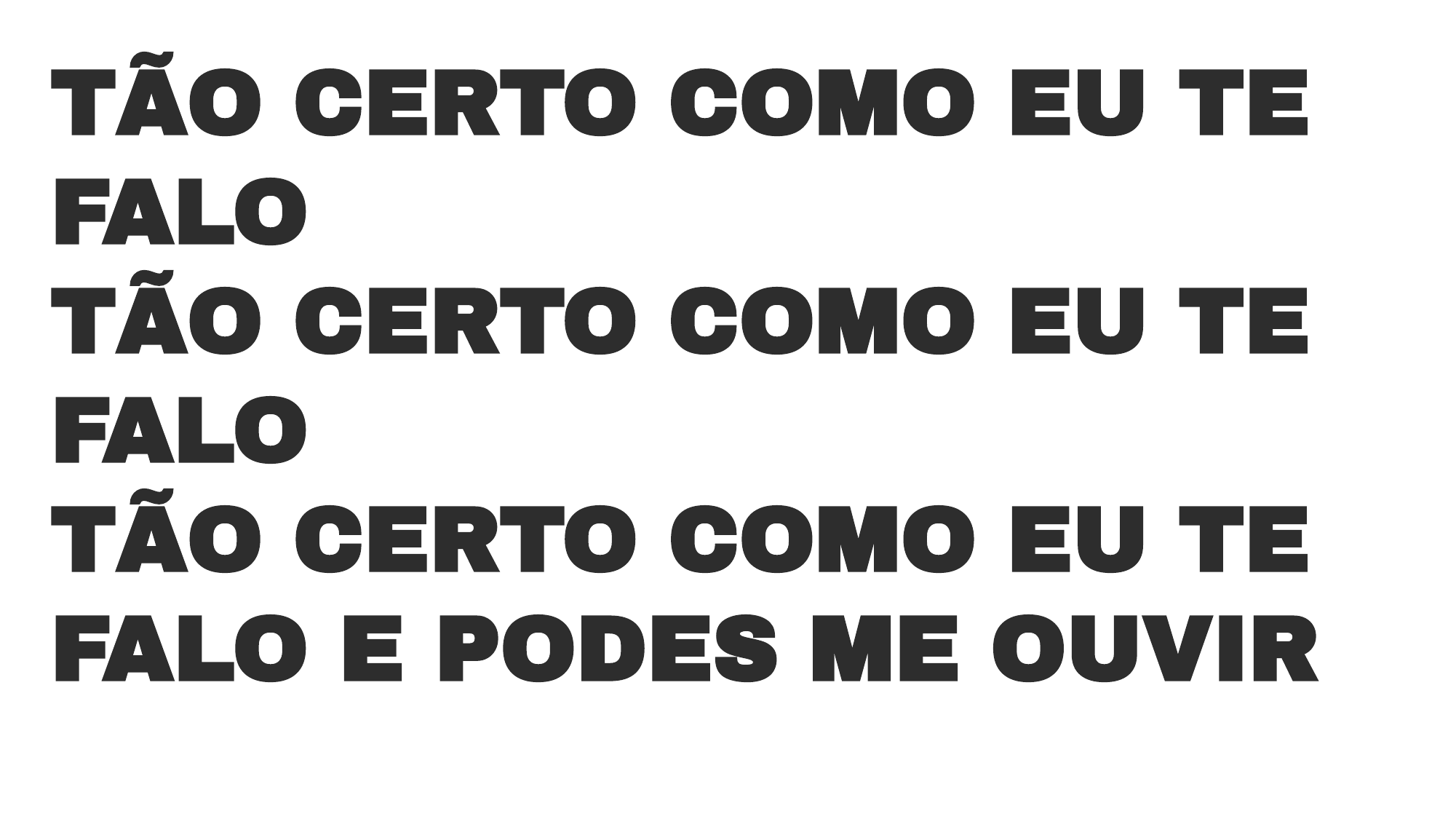

TÃO CERTO COMO EU TE FALO
TÃO CERTO COMO EU TE FALO
TÃO CERTO COMO EU TE FALO E PODES ME OUVIR